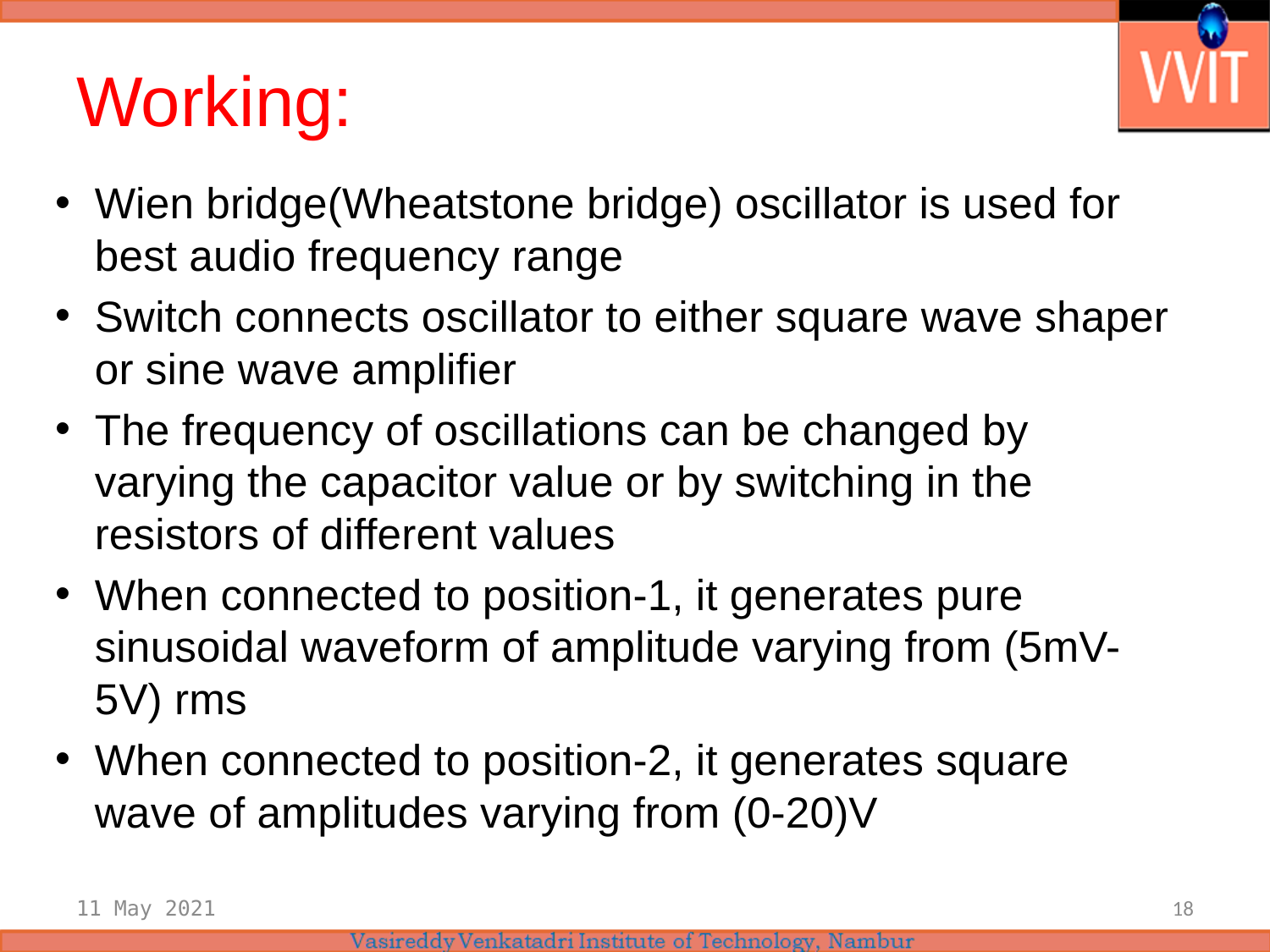

# Working:
Wien bridge(Wheatstone bridge) oscillator is used for best audio frequency range
Switch connects oscillator to either square wave shaper or sine wave amplifier
The frequency of oscillations can be changed by varying the capacitor value or by switching in the resistors of different values
When connected to position-1, it generates pure sinusoidal waveform of amplitude varying from (5mV-5V) rms
When connected to position-2, it generates square wave of amplitudes varying from (0-20)V
11 May 2021
18